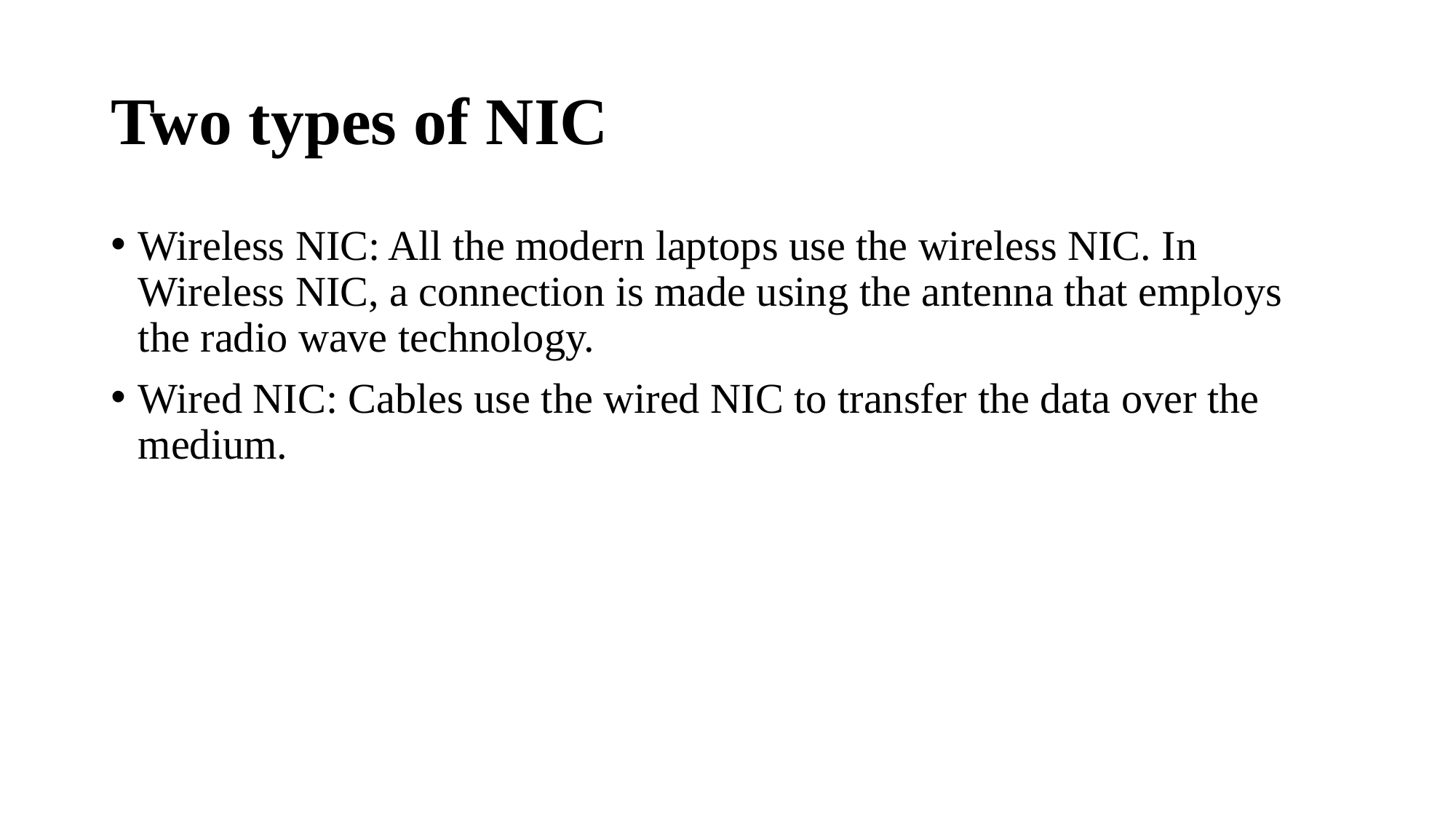

# Two types of NIC
Wireless NIC: All the modern laptops use the wireless NIC. In Wireless NIC, a connection is made using the antenna that employs the radio wave technology.
Wired NIC: Cables use the wired NIC to transfer the data over the medium.